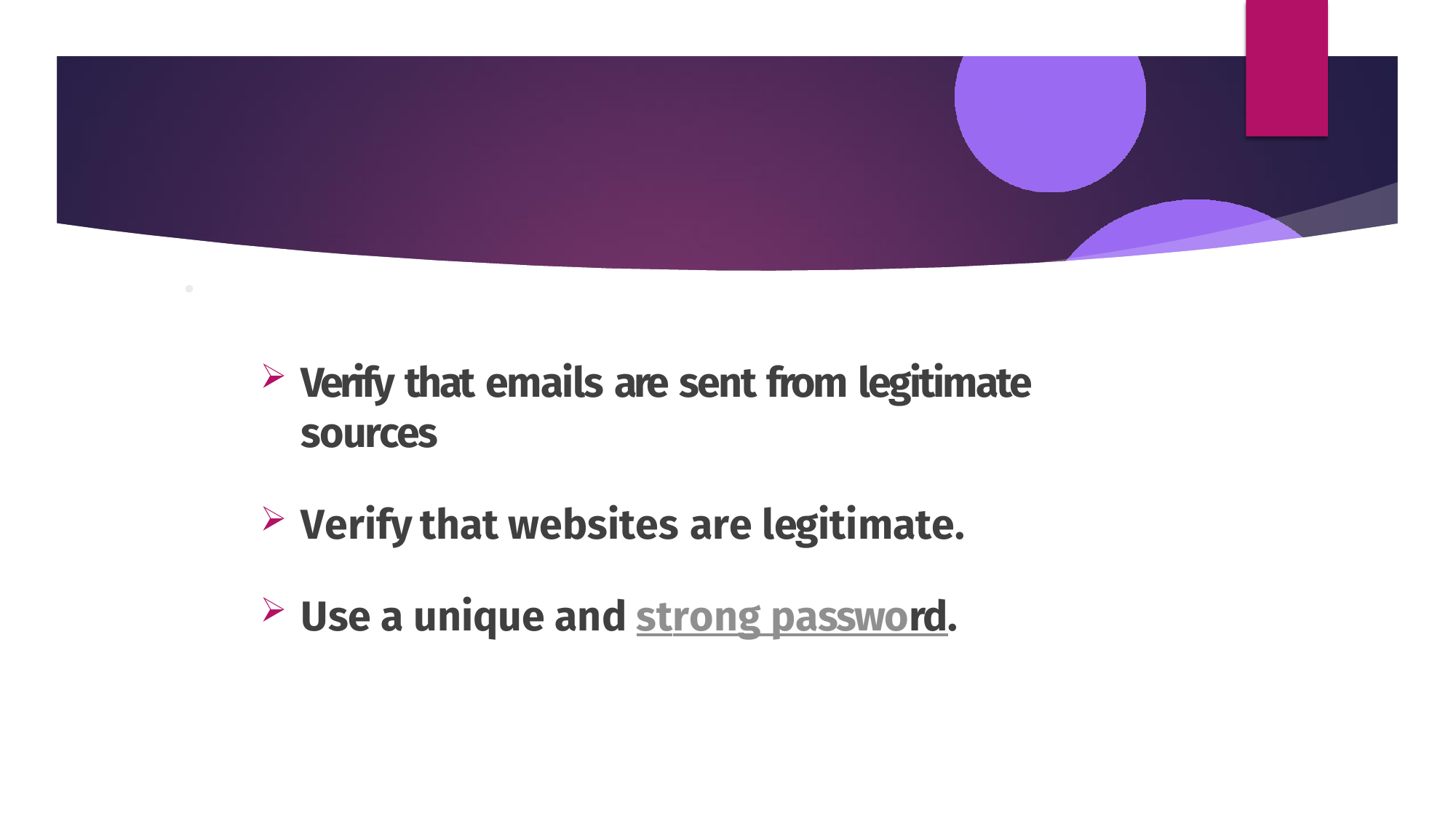

.
Verify that emails are sent from legitimate sources
Verify that websites are legitimate.
Use a unique and strong password.